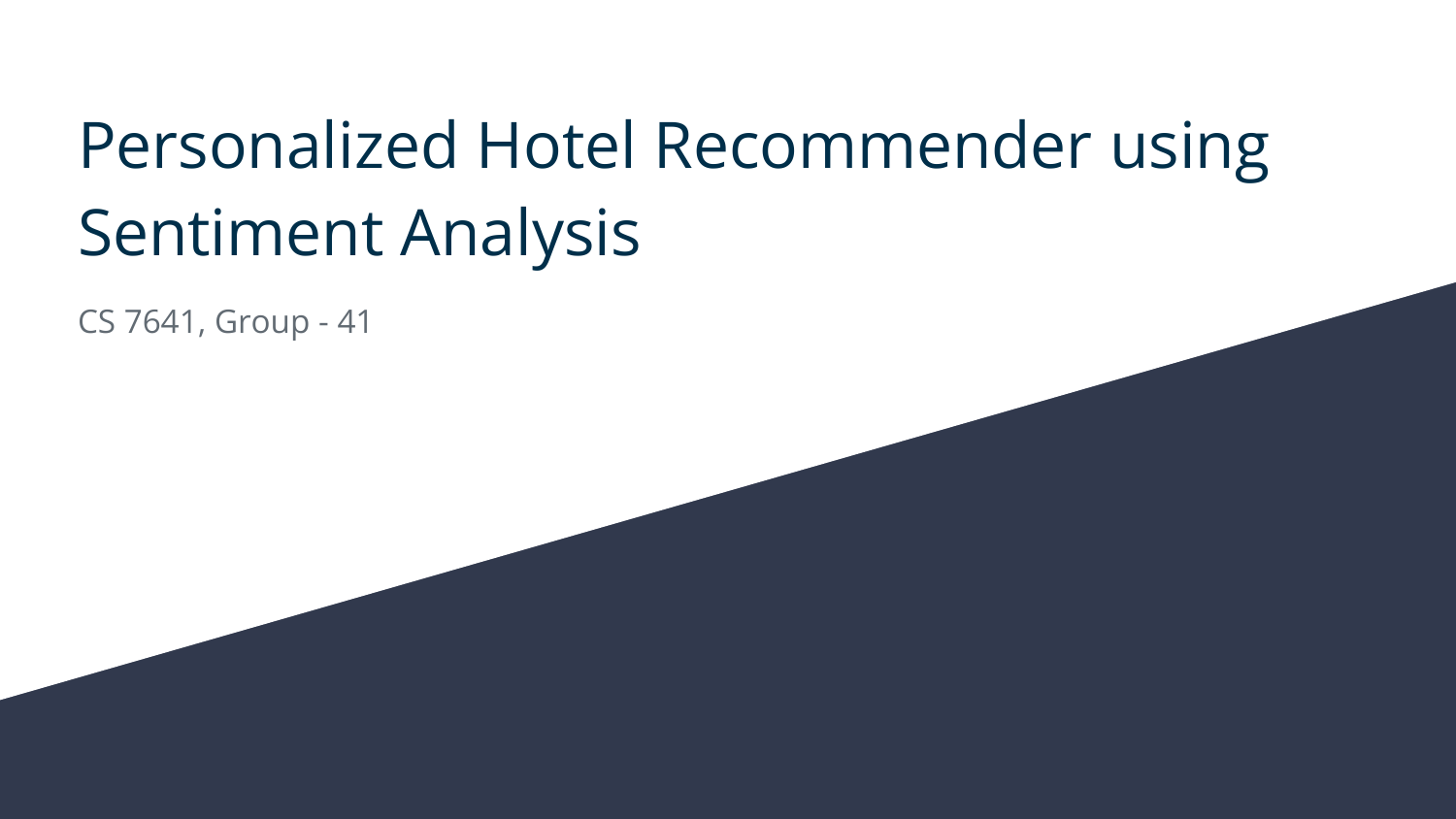

# Personalized Hotel Recommender using Sentiment Analysis
CS 7641, Group - 41